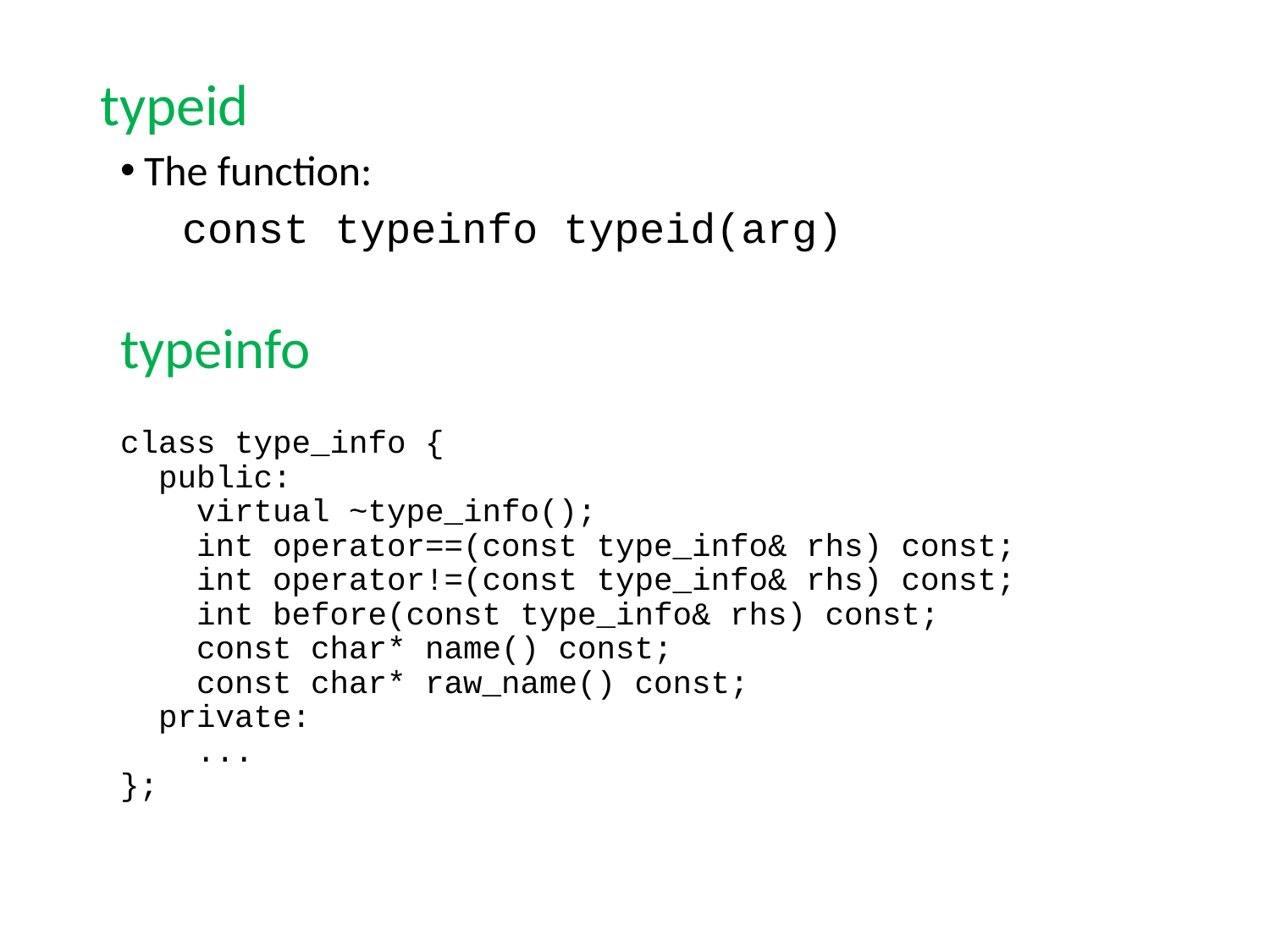

# typeid
The function:
   const typeinfo typeid(arg)
typeinfo
class type_info {
  public:
    virtual ~type_info();
    int operator==(const type_info& rhs) const;
    int operator!=(const type_info& rhs) const;
    int before(const type_info& rhs) const;
    const char* name() const;
    const char* raw_name() const;
  private:
    ...
};